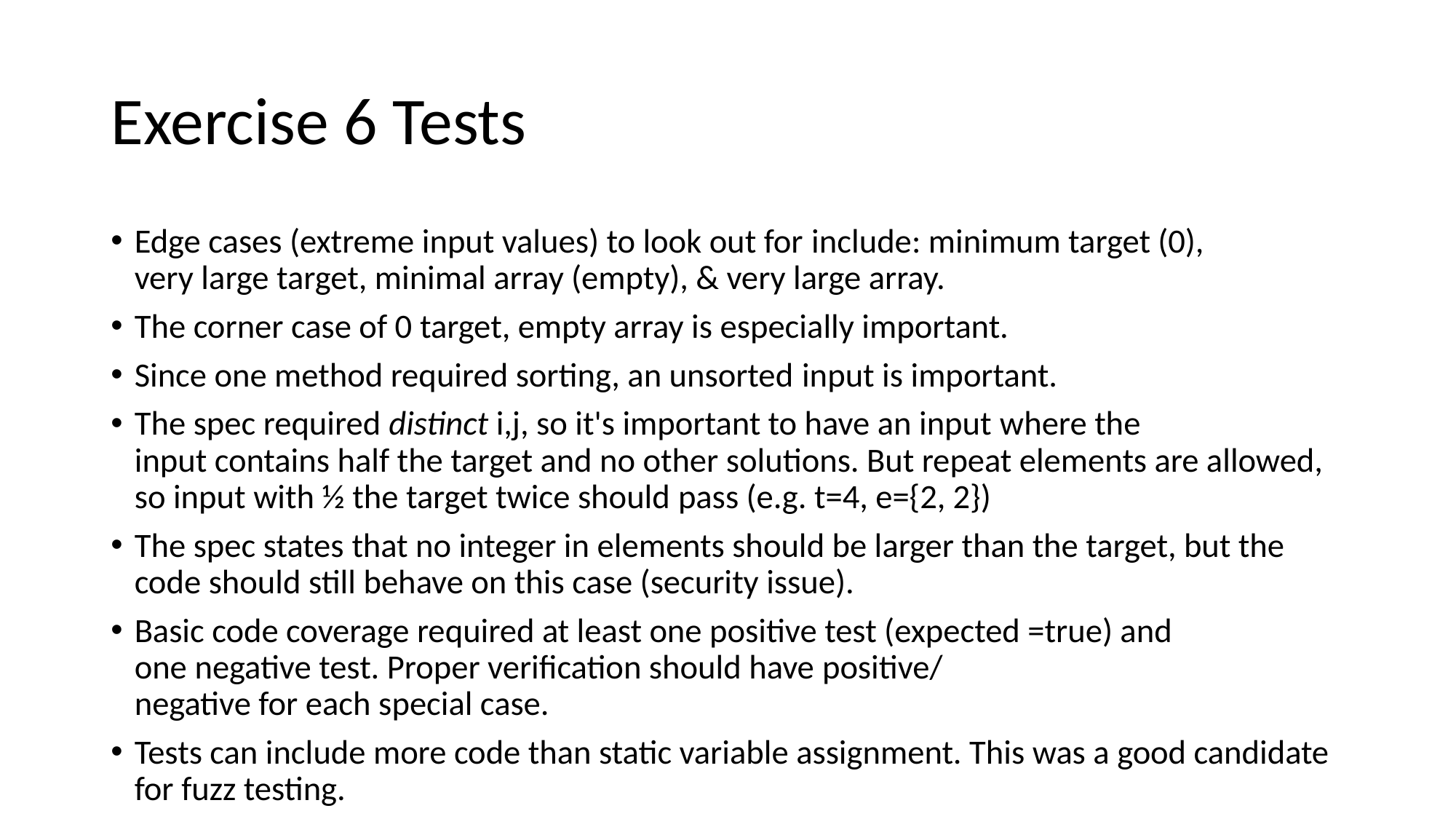

# Exercise 6 Tests
Edge cases (extreme input values) to look out for include: minimum target (0), very large target, minimal array (empty), & very large array.
The corner case of 0 target, empty array is especially important.
Since one method required sorting, an unsorted input is important.
The spec required distinct i,j, so it's important to have an input where the
input contains half the target and no other solutions. But repeat elements are allowed, so input with ½ the target twice should pass (e.g. t=4, e={2, 2})
The spec states that no integer in elements should be larger than the target, but the code should still behave on this case (security issue).
Basic code coverage required at least one positive test (expected =true) and one negative test. Proper verification should have positive/
negative for each special case.
Tests can include more code than static variable assignment. This was a good candidate for fuzz testing.